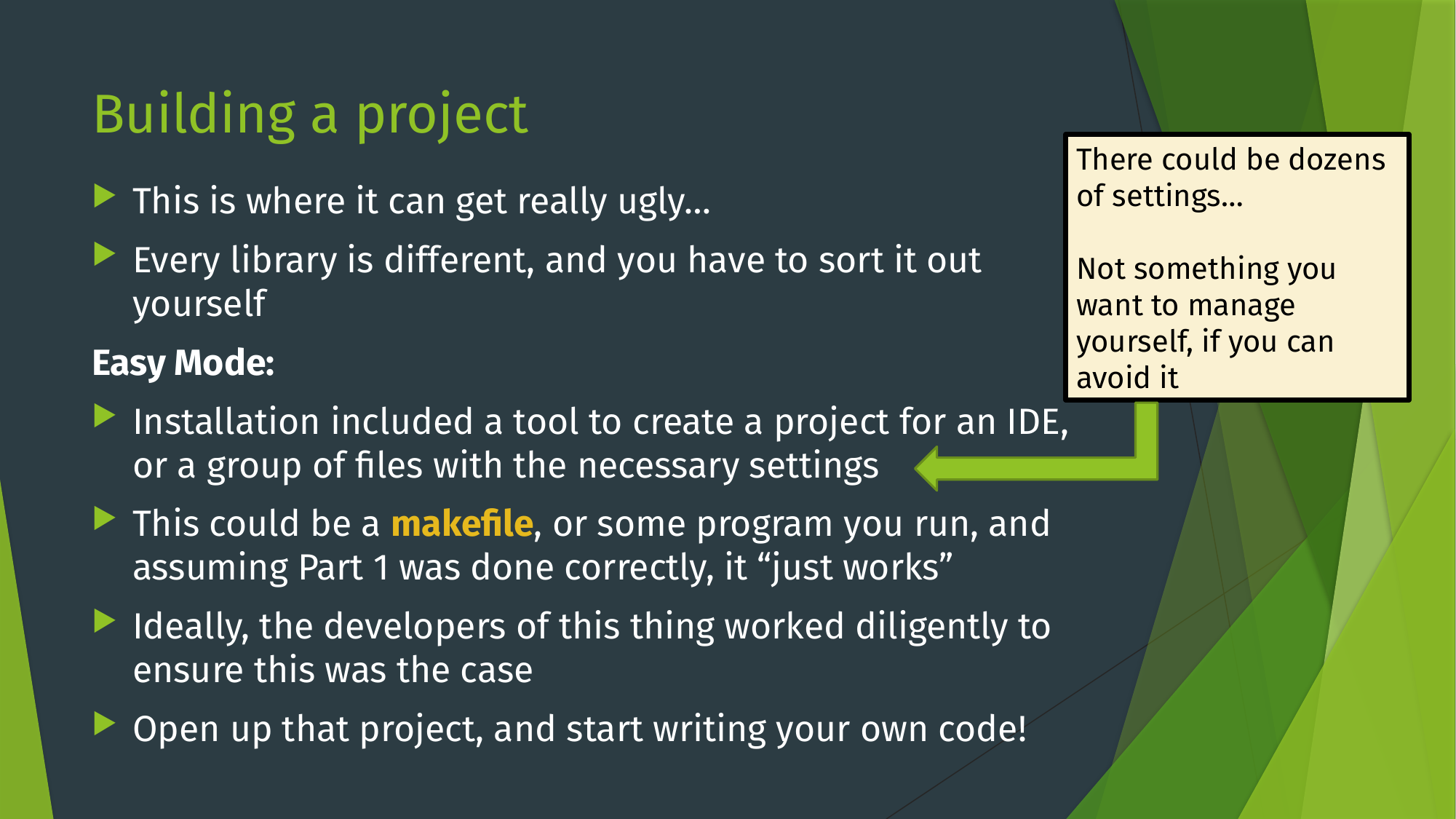

# Building a project
There could be dozens of settings…

Not something you want to manage yourself, if you can avoid it

This is where it can get really ugly…
Every library is different, and you have to sort it out yourself
Easy Mode:
Installation included a tool to create a project for an IDE, or a group of files with the necessary settings
This could be a makefile, or some program you run, and assuming Part 1 was done correctly, it “just works”
Ideally, the developers of this thing worked diligently to ensure this was the case
Open up that project, and start writing your own code!